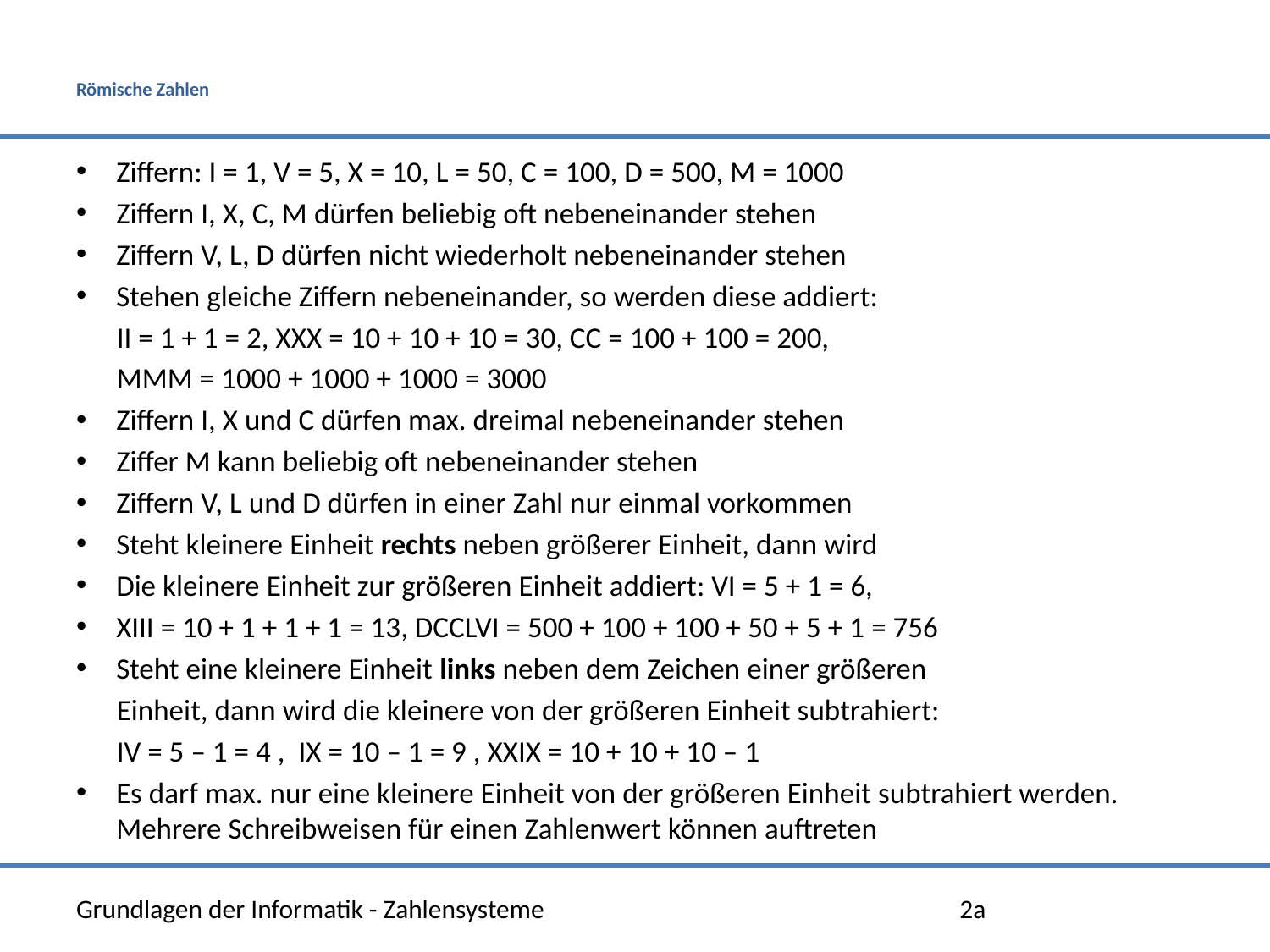

# Römische Zahlen
Ziffern: I = 1, V = 5, X = 10, L = 50, C = 100, D = 500, M = 1000
Ziffern I, X, C, M dürfen beliebig oft nebeneinander stehen
Ziffern V, L, D dürfen nicht wiederholt nebeneinander stehen
Stehen gleiche Ziffern nebeneinander, so werden diese addiert:
      II = 1 + 1 = 2, XXX = 10 + 10 + 10 = 30, CC = 100 + 100 = 200,
      MMM = 1000 + 1000 + 1000 = 3000
Ziffern I, X und C dürfen max. dreimal nebeneinander stehen
Ziffer M kann beliebig oft nebeneinander stehen
Ziffern V, L und D dürfen in einer Zahl nur einmal vorkommen
Steht kleinere Einheit rechts neben größerer Einheit, dann wird
Die kleinere Einheit zur größeren Einheit addiert: VI = 5 + 1 = 6,
XIII = 10 + 1 + 1 + 1 = 13, DCCLVI = 500 + 100 + 100 + 50 + 5 + 1 = 756
Steht eine kleinere Einheit links neben dem Zeichen einer größeren
      Einheit, dann wird die kleinere von der größeren Einheit subtrahiert:
      IV = 5 – 1 = 4 ,  IX = 10 – 1 = 9 , XXIX = 10 + 10 + 10 – 1
Es darf max. nur eine kleinere Einheit von der größeren Einheit subtrahiert werden. Mehrere Schreibweisen für einen Zahlenwert können auftreten

Grundlagen der Informatik - Zahlensysteme                                                                      2a